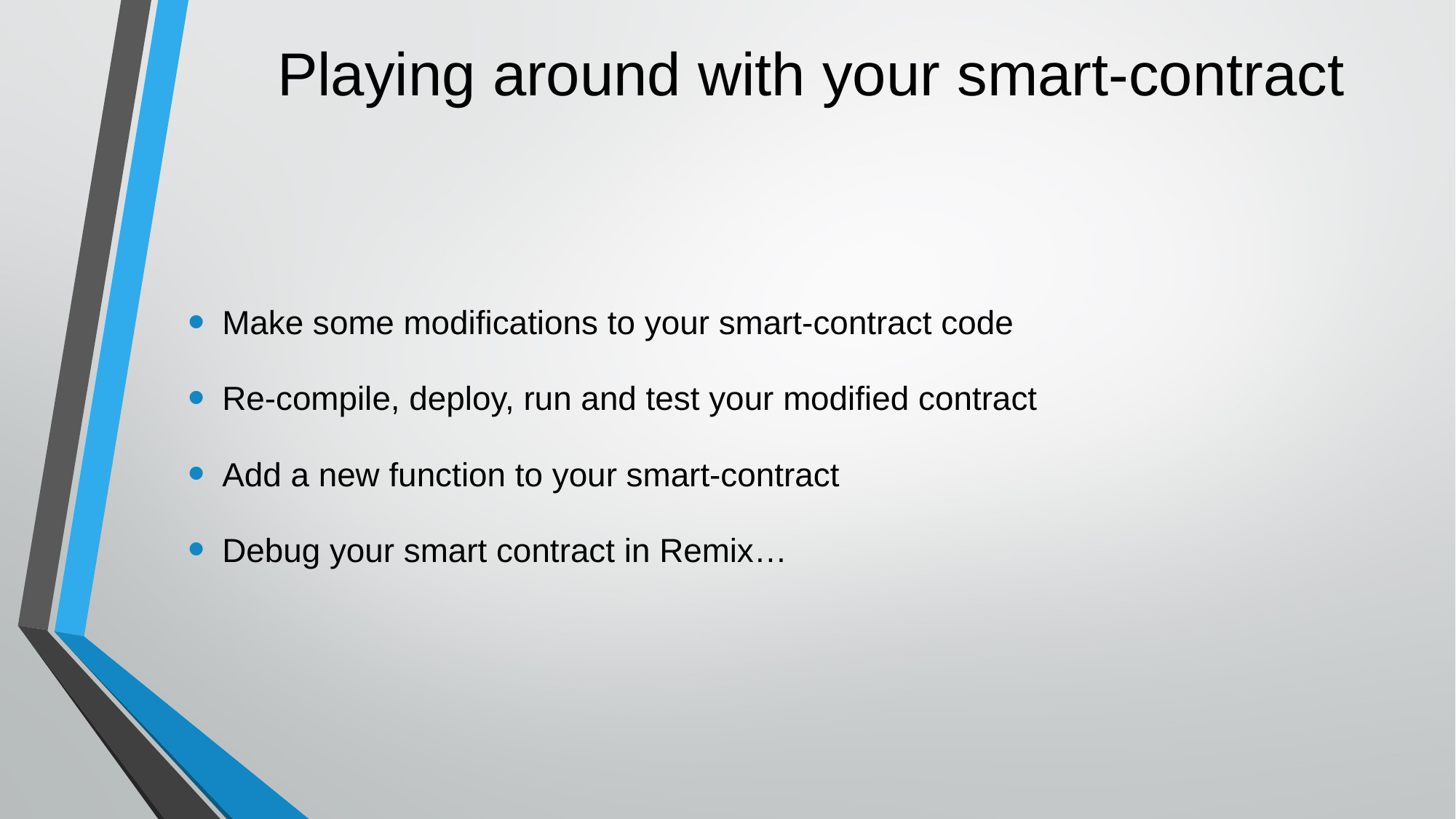

# Playing around with your smart-contract
Make some modifications to your smart-contract code
Re-compile, deploy, run and test your modified contract
Add a new function to your smart-contract
Debug your smart contract in Remix…